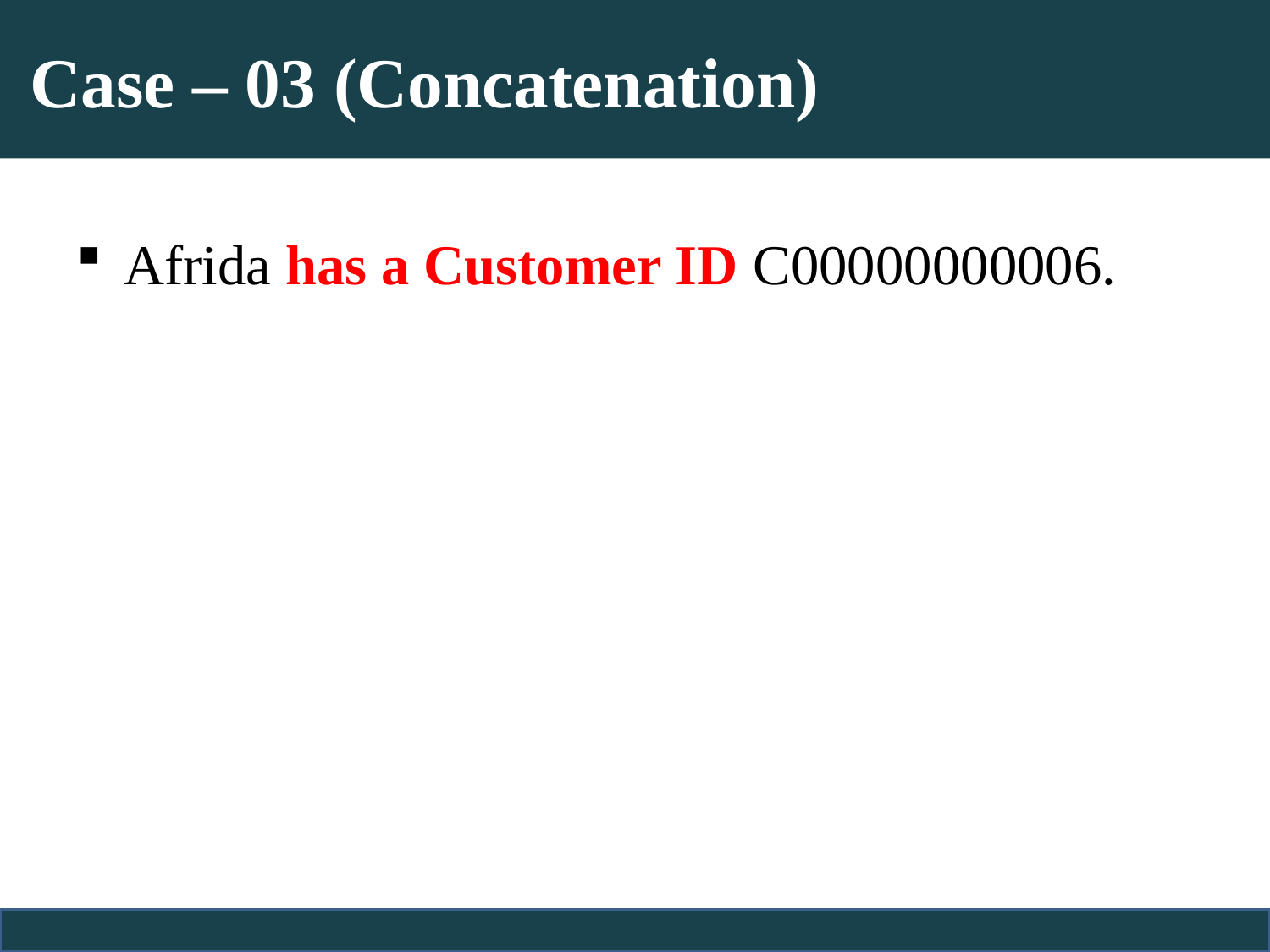

# Case – 03 (Concatenation)
Afrida has a Customer ID C00000000006.